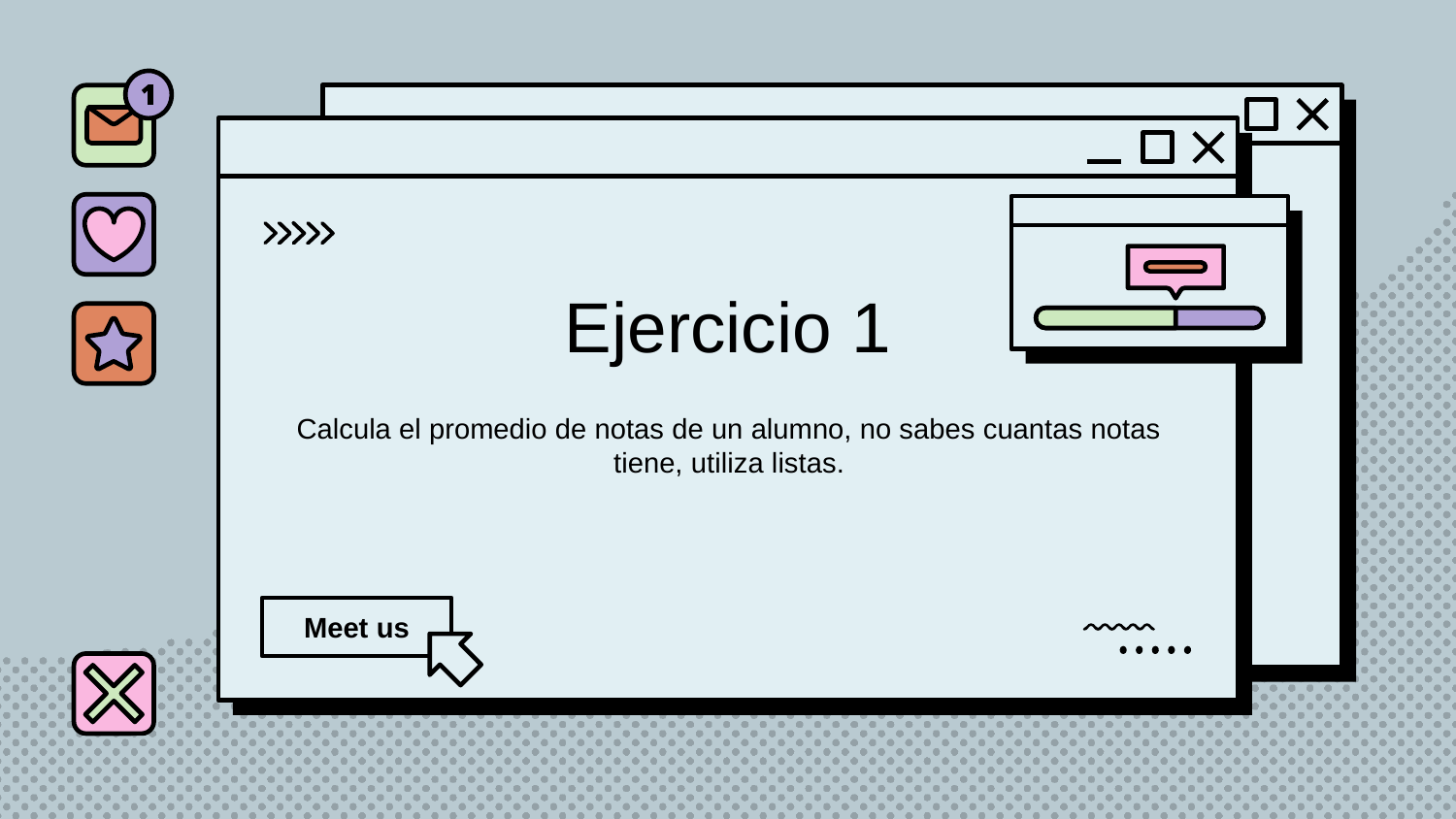

# Ejercicio 1

Calcula el promedio de notas de un alumno, no sabes cuantas notas tiene, utiliza listas.
Meet us